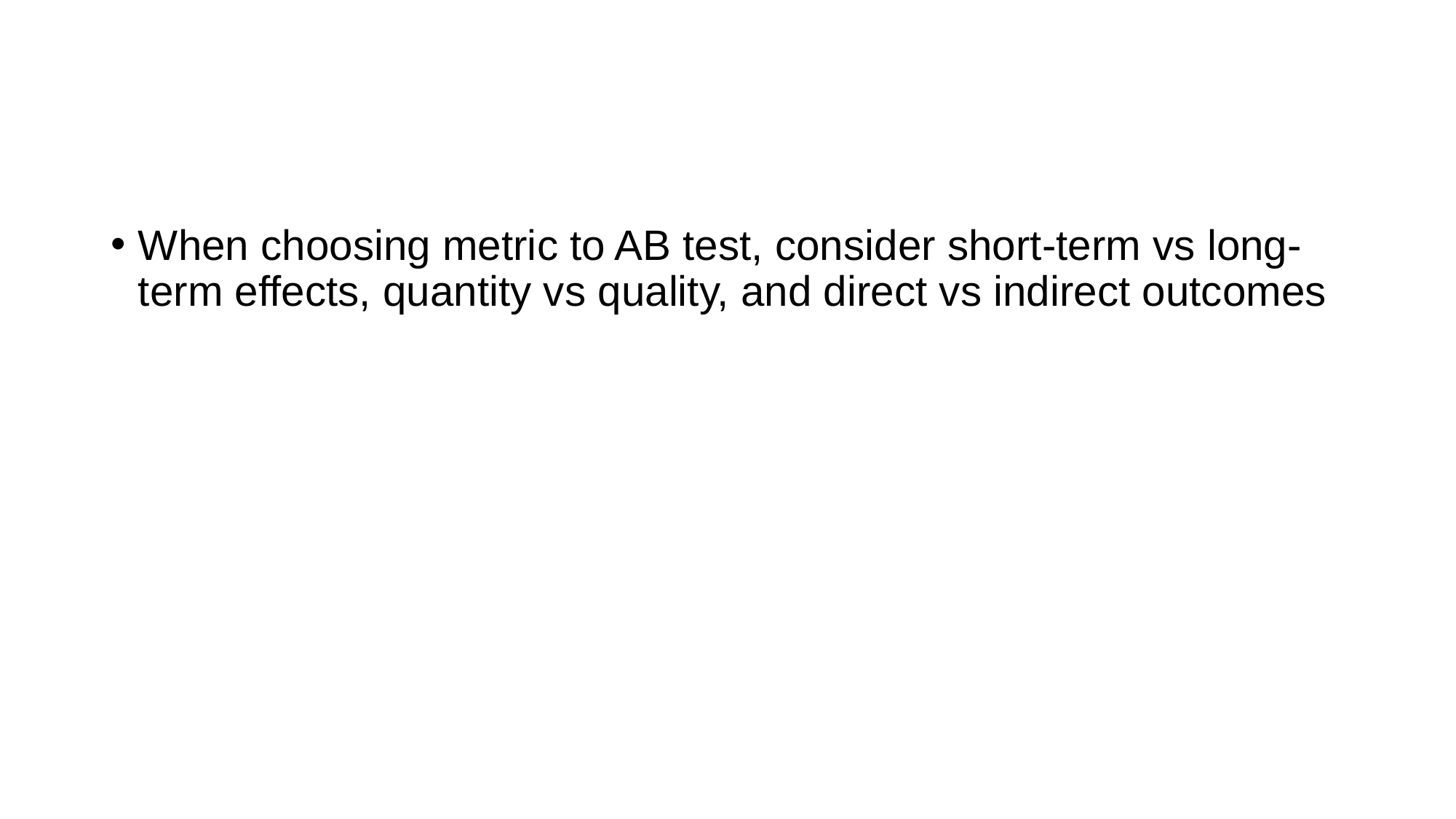

#
When choosing metric to AB test, consider short-term vs long-term effects, quantity vs quality, and direct vs indirect outcomes